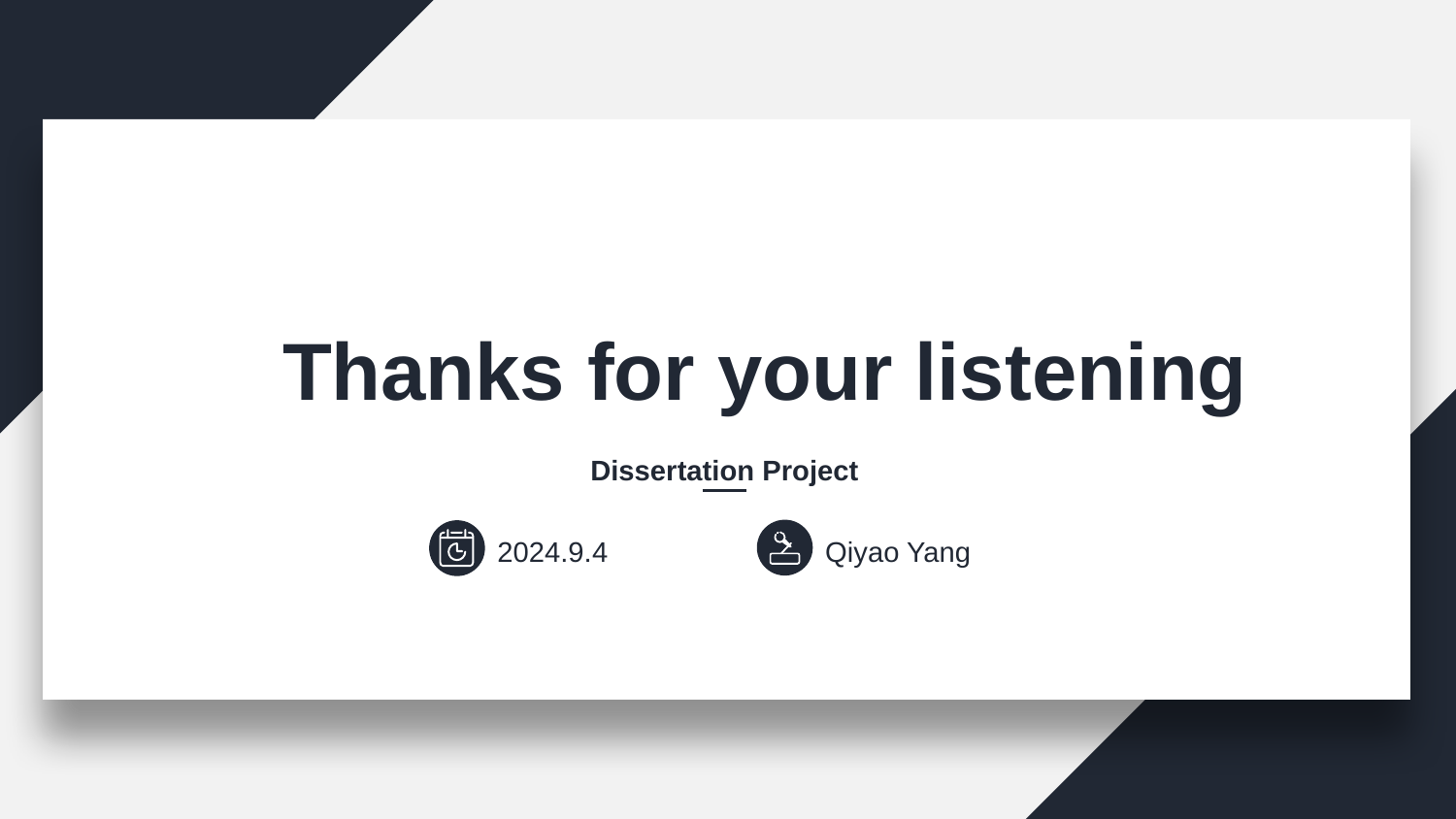

Thanks for your listening

Dissertation Project

Qiyao Yang
2024.9.4